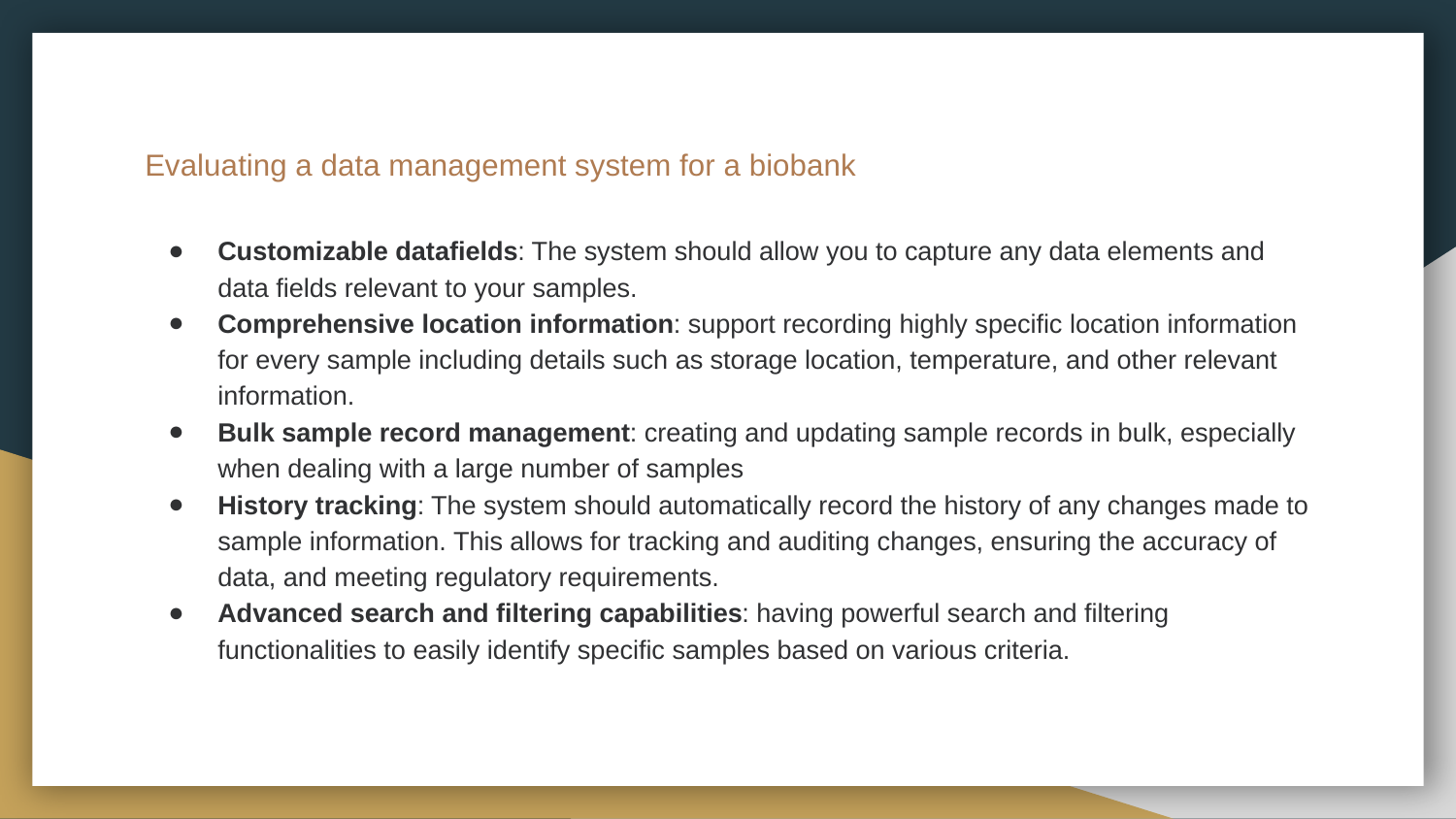

# Evaluating a data management system for a biobank
Customizable datafields: The system should allow you to capture any data elements and data fields relevant to your samples.
Comprehensive location information: support recording highly specific location information for every sample including details such as storage location, temperature, and other relevant information.
Bulk sample record management: creating and updating sample records in bulk, especially when dealing with a large number of samples
History tracking: The system should automatically record the history of any changes made to sample information. This allows for tracking and auditing changes, ensuring the accuracy of data, and meeting regulatory requirements.
Advanced search and filtering capabilities: having powerful search and filtering functionalities to easily identify specific samples based on various criteria.